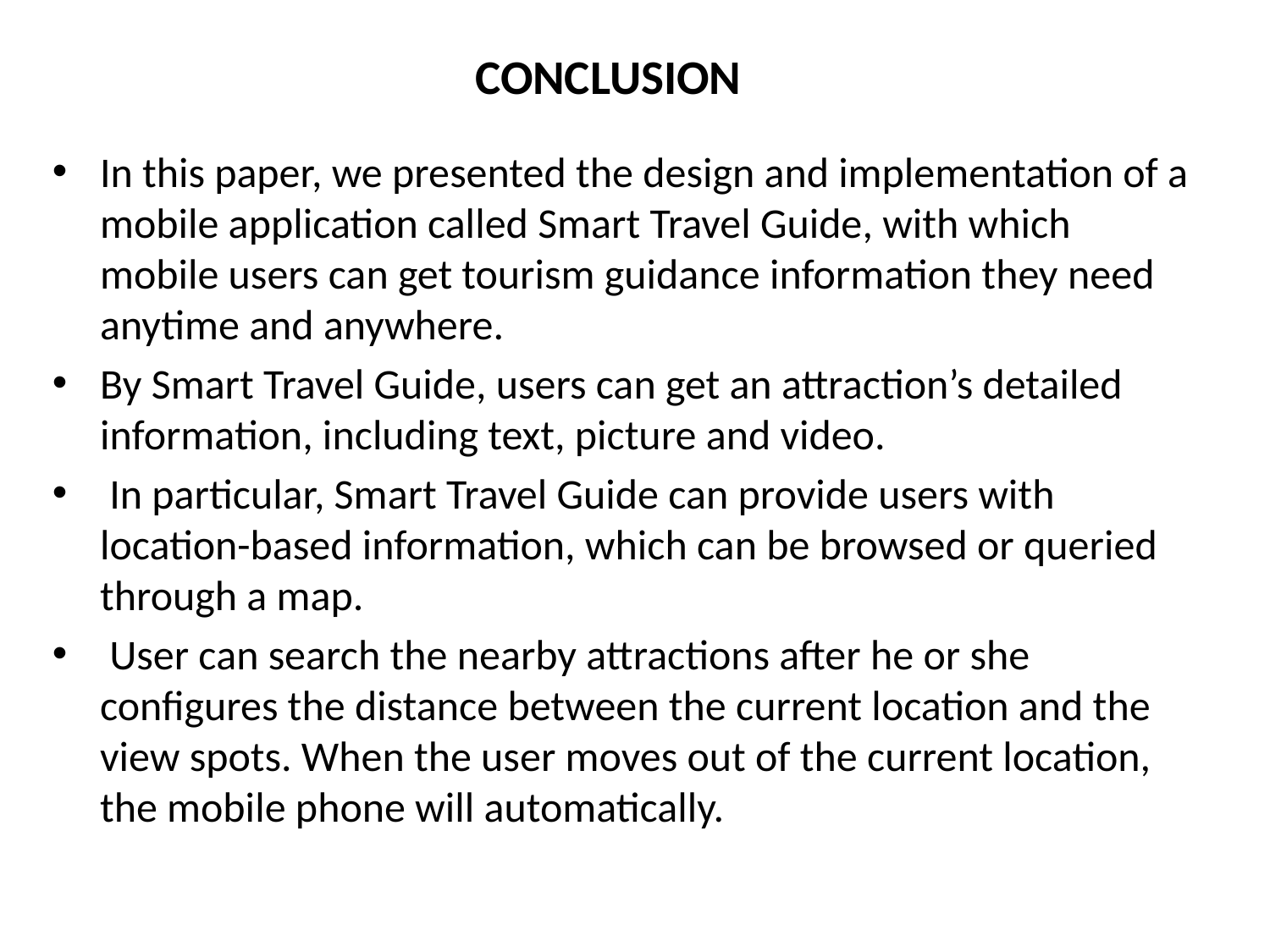

# CONCLUSION
In this paper, we presented the design and implementation of a mobile application called Smart Travel Guide, with which mobile users can get tourism guidance information they need anytime and anywhere.
By Smart Travel Guide, users can get an attraction’s detailed information, including text, picture and video.
 In particular, Smart Travel Guide can provide users with location-based information, which can be browsed or queried through a map.
 User can search the nearby attractions after he or she configures the distance between the current location and the view spots. When the user moves out of the current location, the mobile phone will automatically.